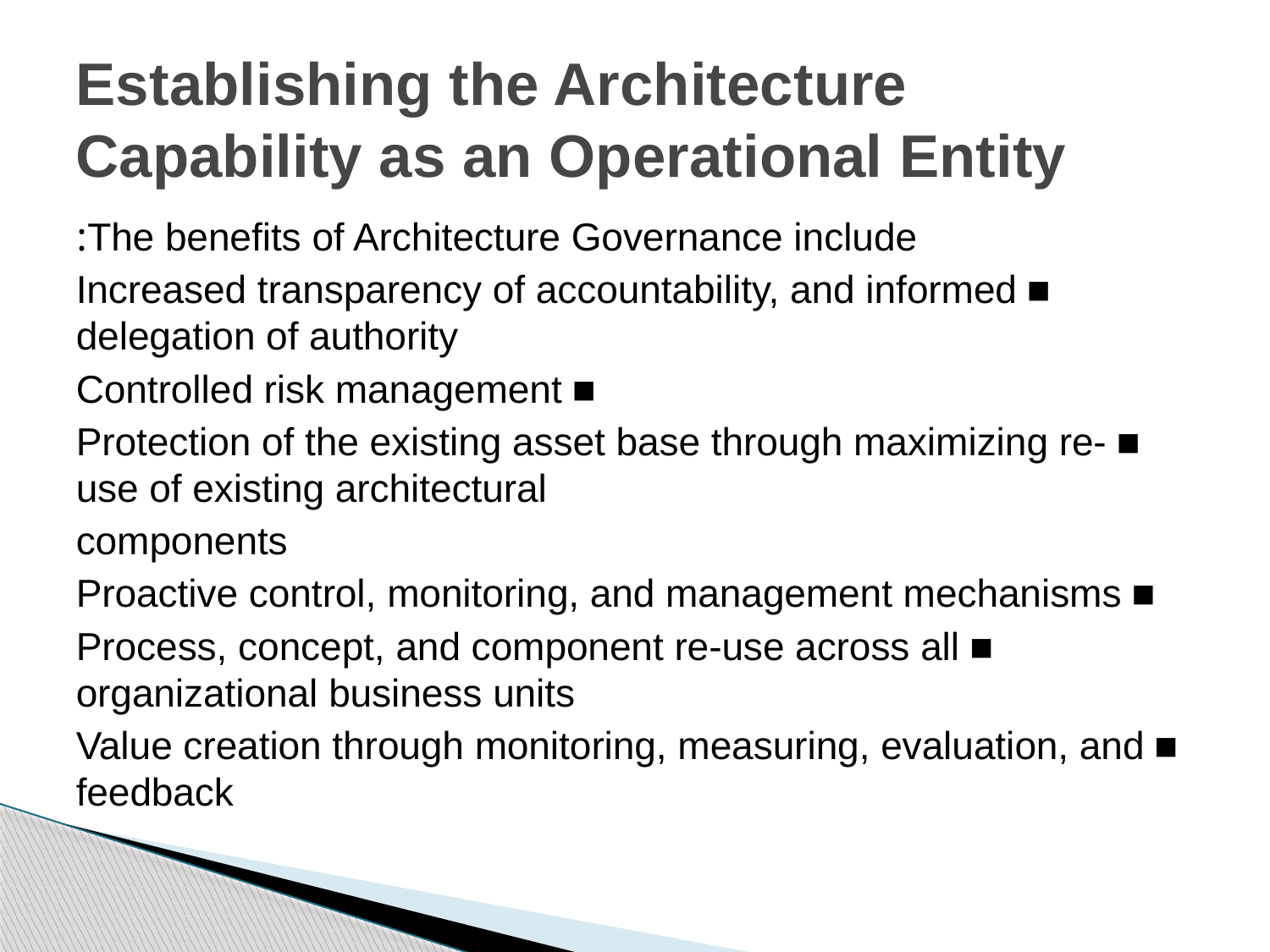

# Establishing the Architecture Capability as an Operational Entity
The benefits of Architecture Governance include:
■ Increased transparency of accountability, and informed delegation of authority
■ Controlled risk management
■ Protection of the existing asset base through maximizing re-use of existing architectural
components
■ Proactive control, monitoring, and management mechanisms
■ Process, concept, and component re-use across all organizational business units
■ Value creation through monitoring, measuring, evaluation, and feedback